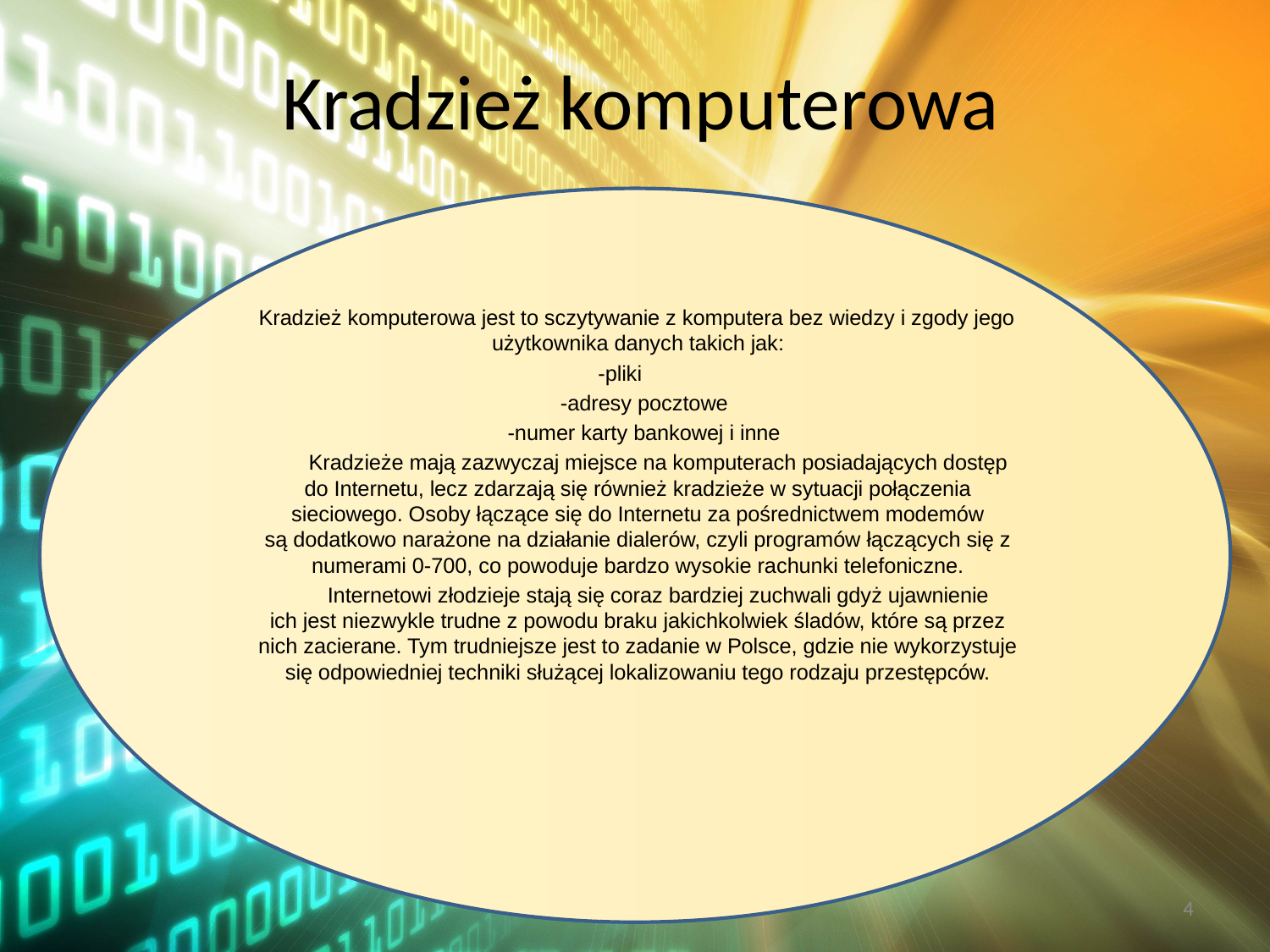

# Kradzież komputerowa

            Kradzież komputerowa jest to sczytywanie z komputera bez wiedzy i zgody jego użytkownika danych takich jak:
-pliki
-adresy pocztowe
-numer karty bankowej i inne
             Kradzieże mają zazwyczaj miejsce na komputerach posiadających dostęp do Internetu, lecz zdarzają się również kradzieże w sytuacji połączenia sieciowego. Osoby łączące się do Internetu za pośrednictwem modemów są dodatkowo narażone na działanie dialerów, czyli programów łączących się z numerami 0-700, co powoduje bardzo wysokie rachunki telefoniczne.
             Internetowi złodzieje stają się coraz bardziej zuchwali gdyż ujawnienie ich jest niezwykle trudne z powodu braku jakichkolwiek śladów, które są przez nich zacierane. Tym trudniejsze jest to zadanie w Polsce, gdzie nie wykorzystuje się odpowiedniej techniki służącej lokalizowaniu tego rodzaju przestępców.

4